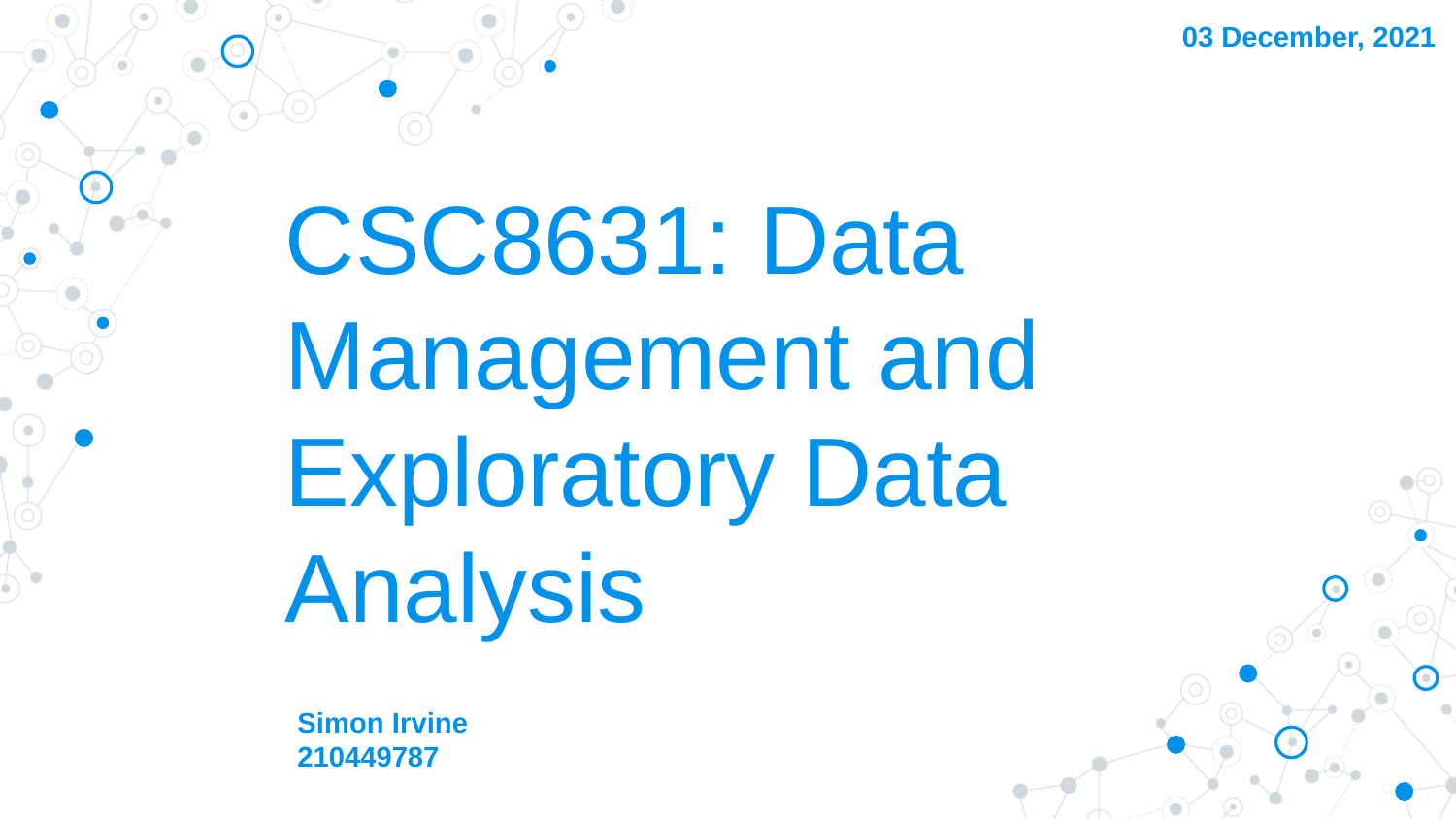

03 December, 2021
# CSC8631: Data Management and Exploratory Data Analysis
Simon Irvine
210449787